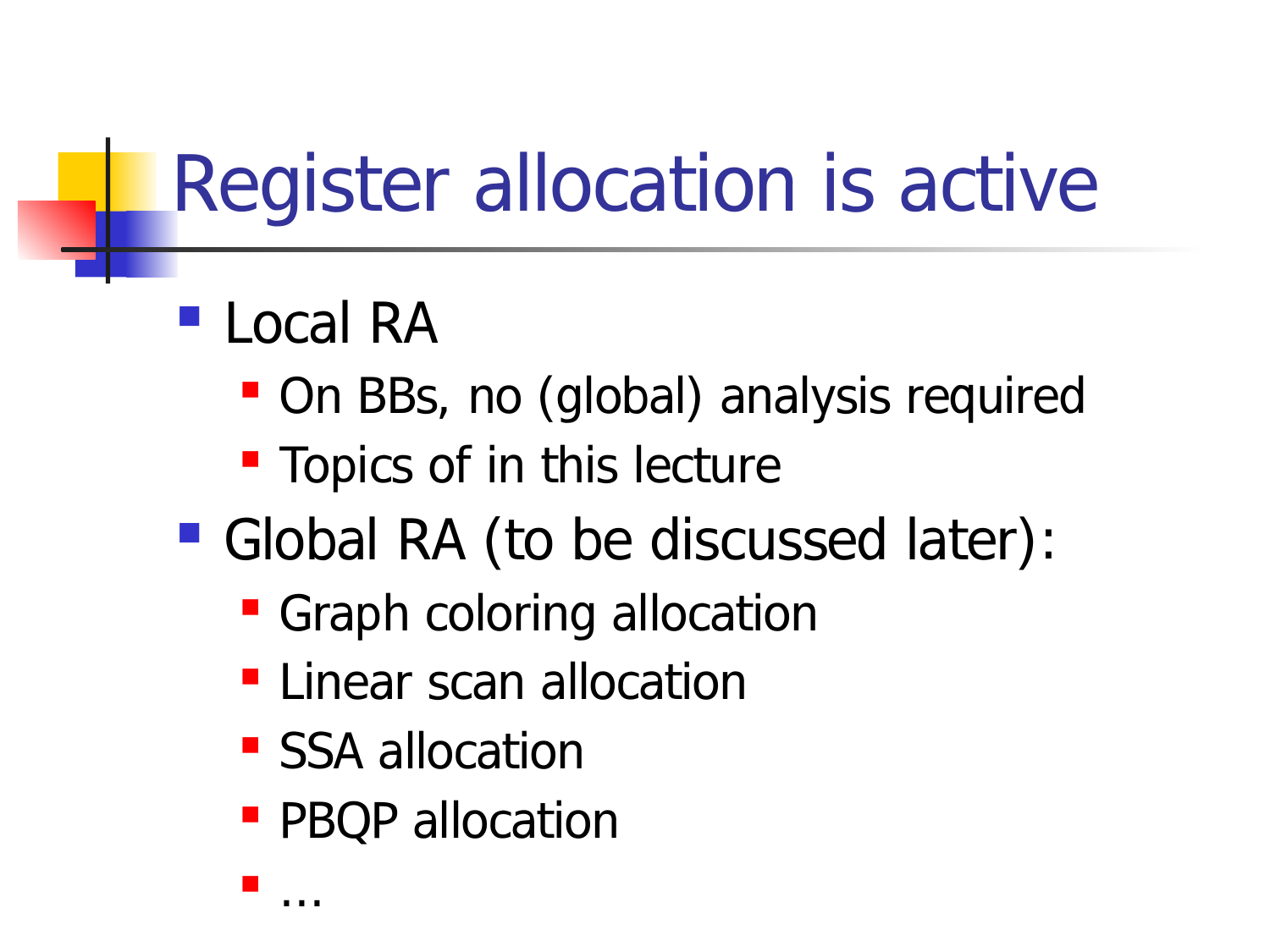

# Register allocation is active
Local RA
On BBs, no (global) analysis required
Topics of in this lecture
Global RA (to be discussed later):
Graph coloring allocation
Linear scan allocation
SSA allocation
PBQP allocation
...